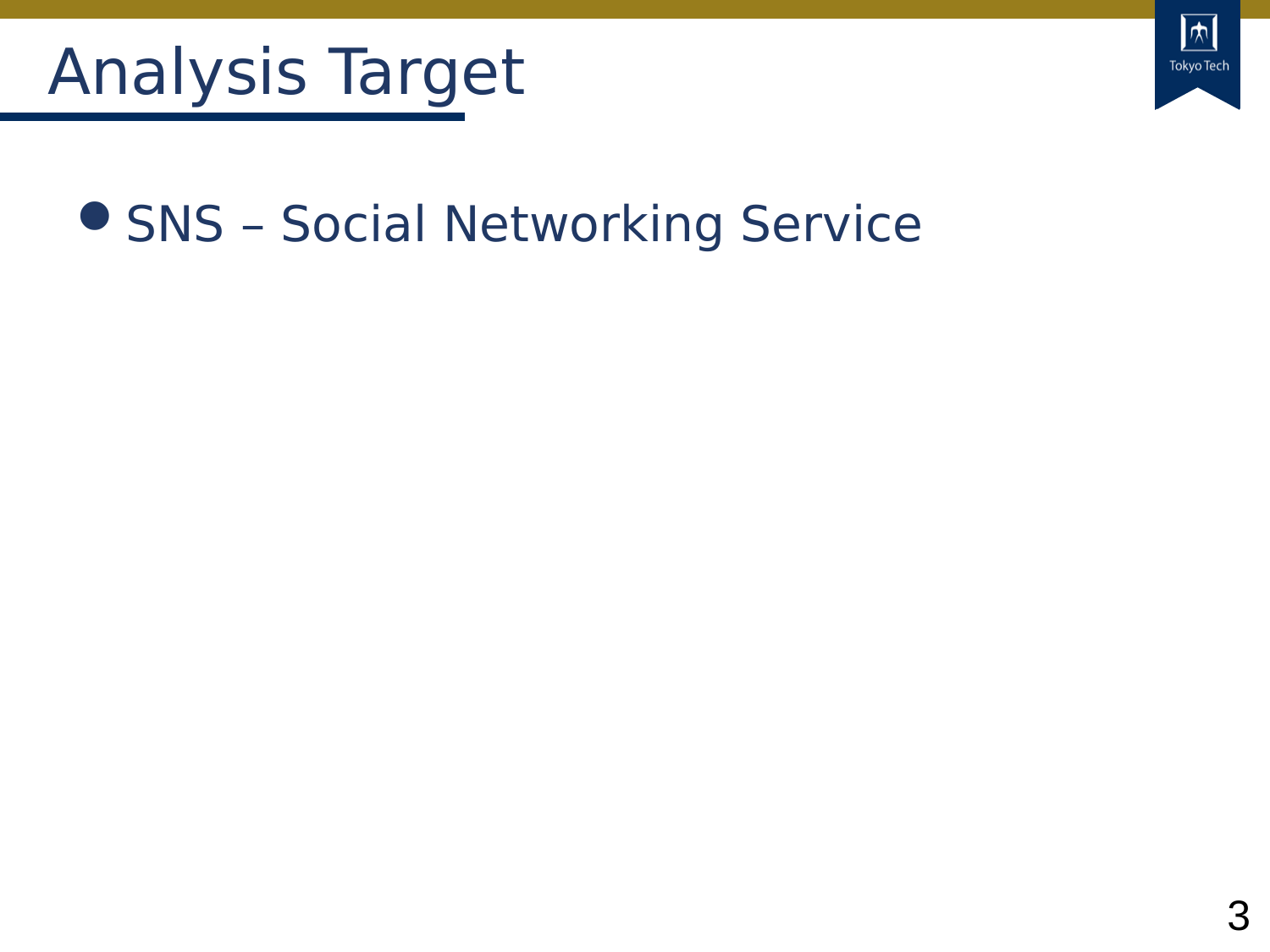

# Analysis Target
SNS – Social Networking Service